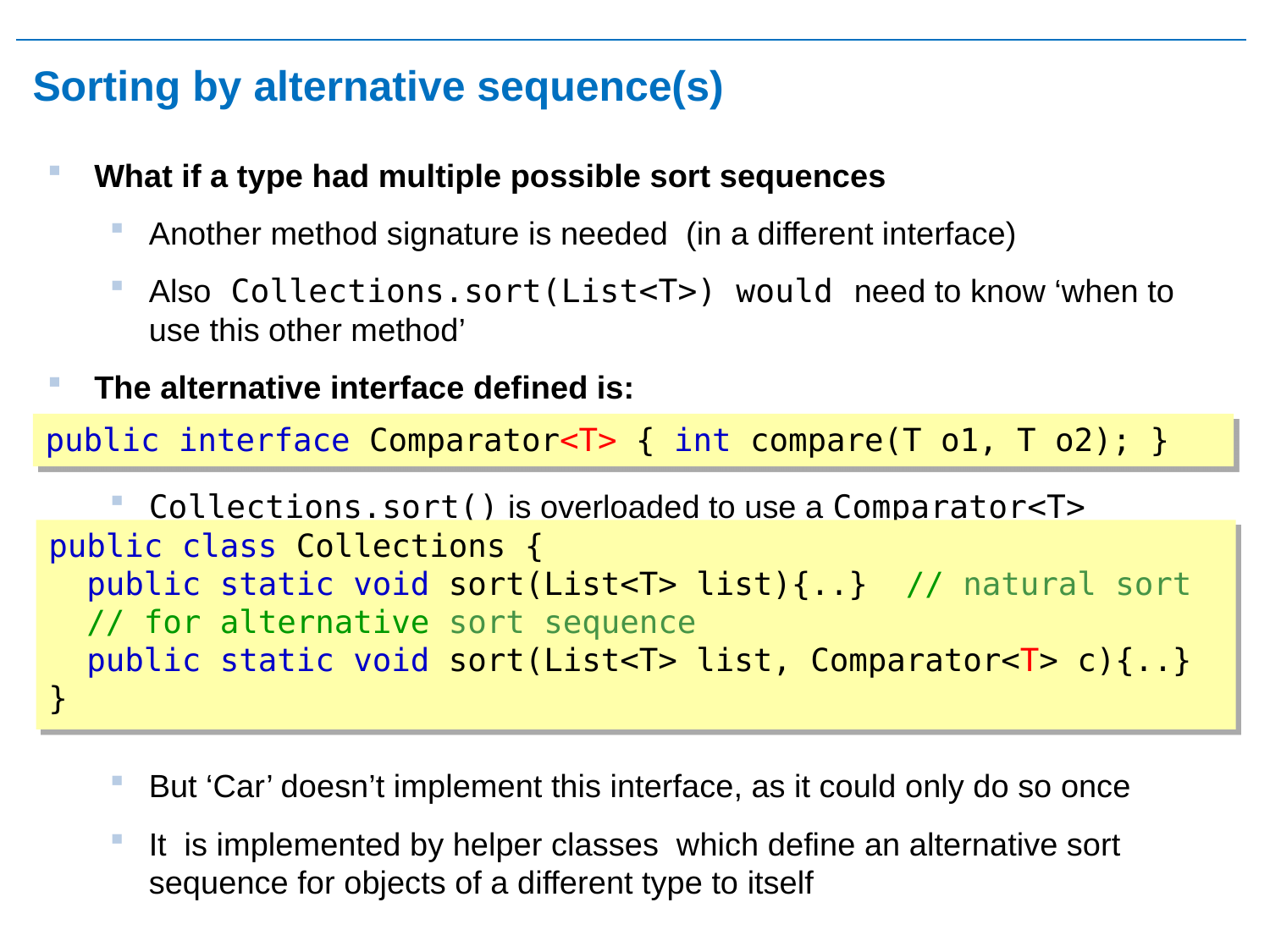

# Sorting by alternative sequence(s)
What if a type had multiple possible sort sequences
Another method signature is needed  (in a different interface)
Also Collections.sort(List<T>) would need to know ‘when to use this other method’
The alternative interface defined is:

Collections.sort() is overloaded to use a Comparator<T>

But ‘Car’ doesn’t implement this interface, as it could only do so once
It  is implemented by helper classes  which define an alternative sort sequence for objects of a different type to itself
public interface Comparator<T> { int compare(T o1, T o2); }
public class Collections {
  public static void sort(List<T> list){..}  // natural sort
  // for alternative sort sequence
  public static void sort(List<T> list, Comparator<T> c){..}
}